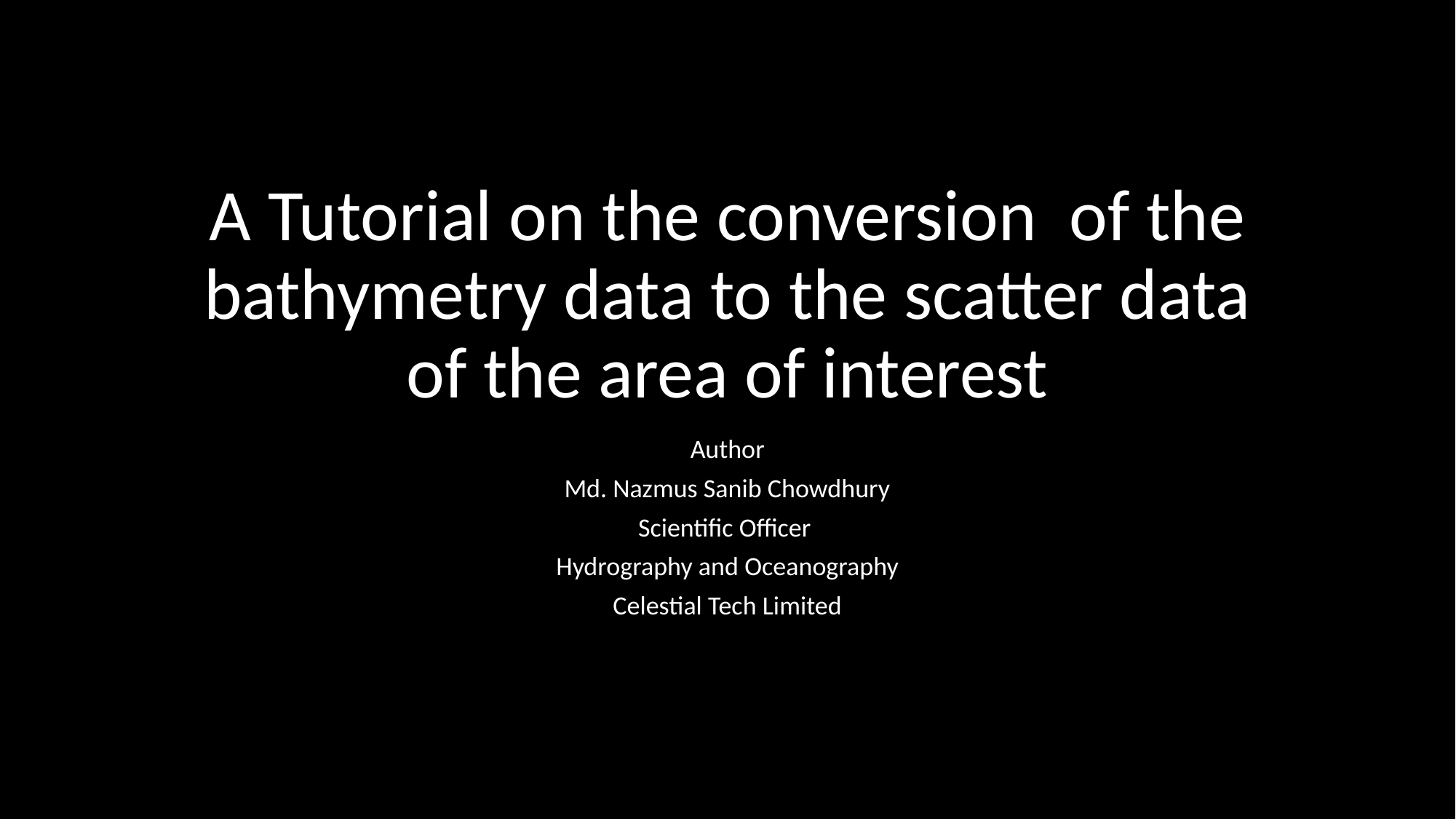

# A Tutorial on the conversion  of the bathymetry data to the scatter data of the area of interest
Author
Md. Nazmus Sanib Chowdhury
Scientific Officer
Hydrography and Oceanography
Celestial Tech Limited